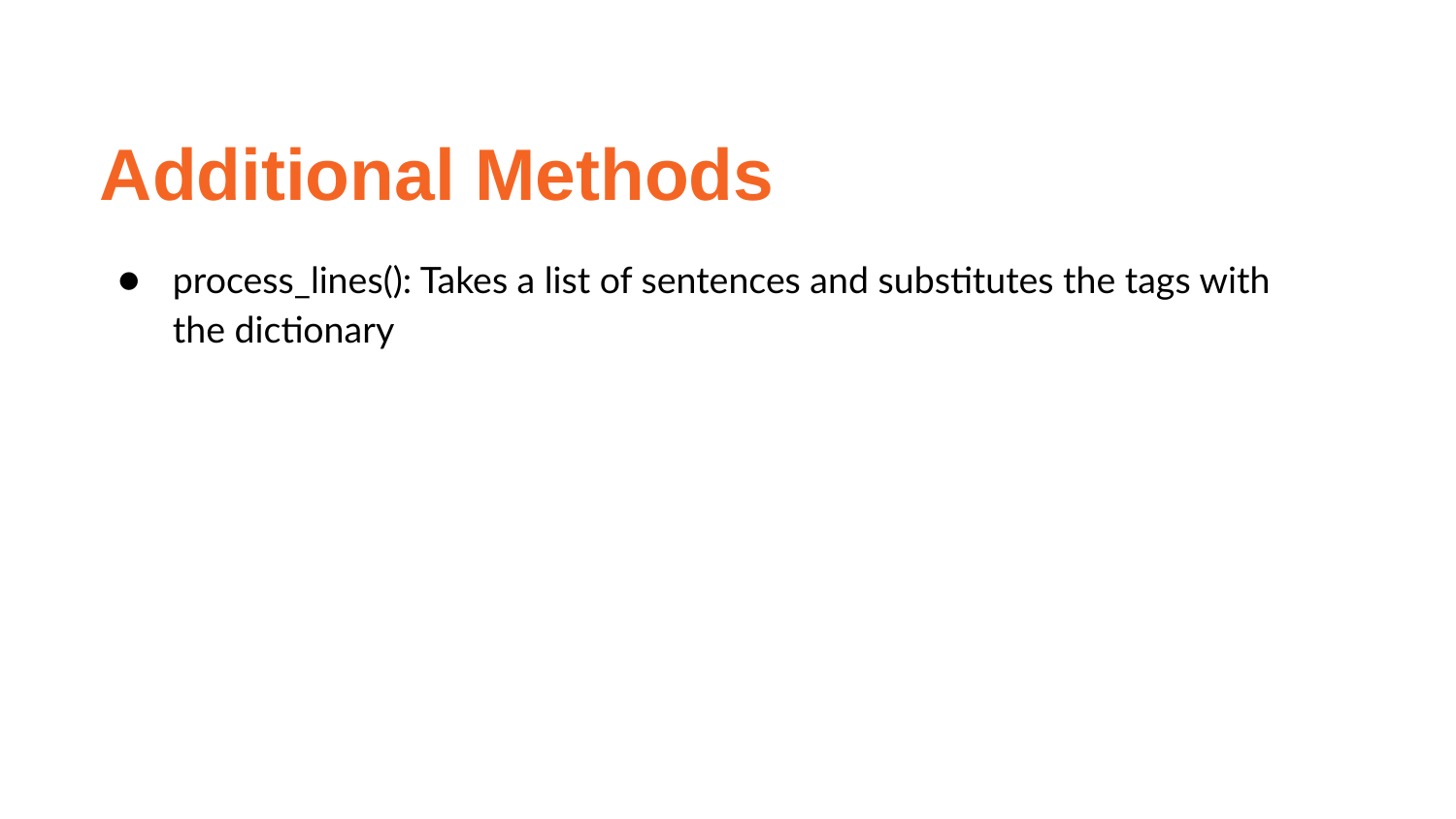

Additional Methods
process_lines(): Takes a list of sentences and substitutes the tags with the dictionary